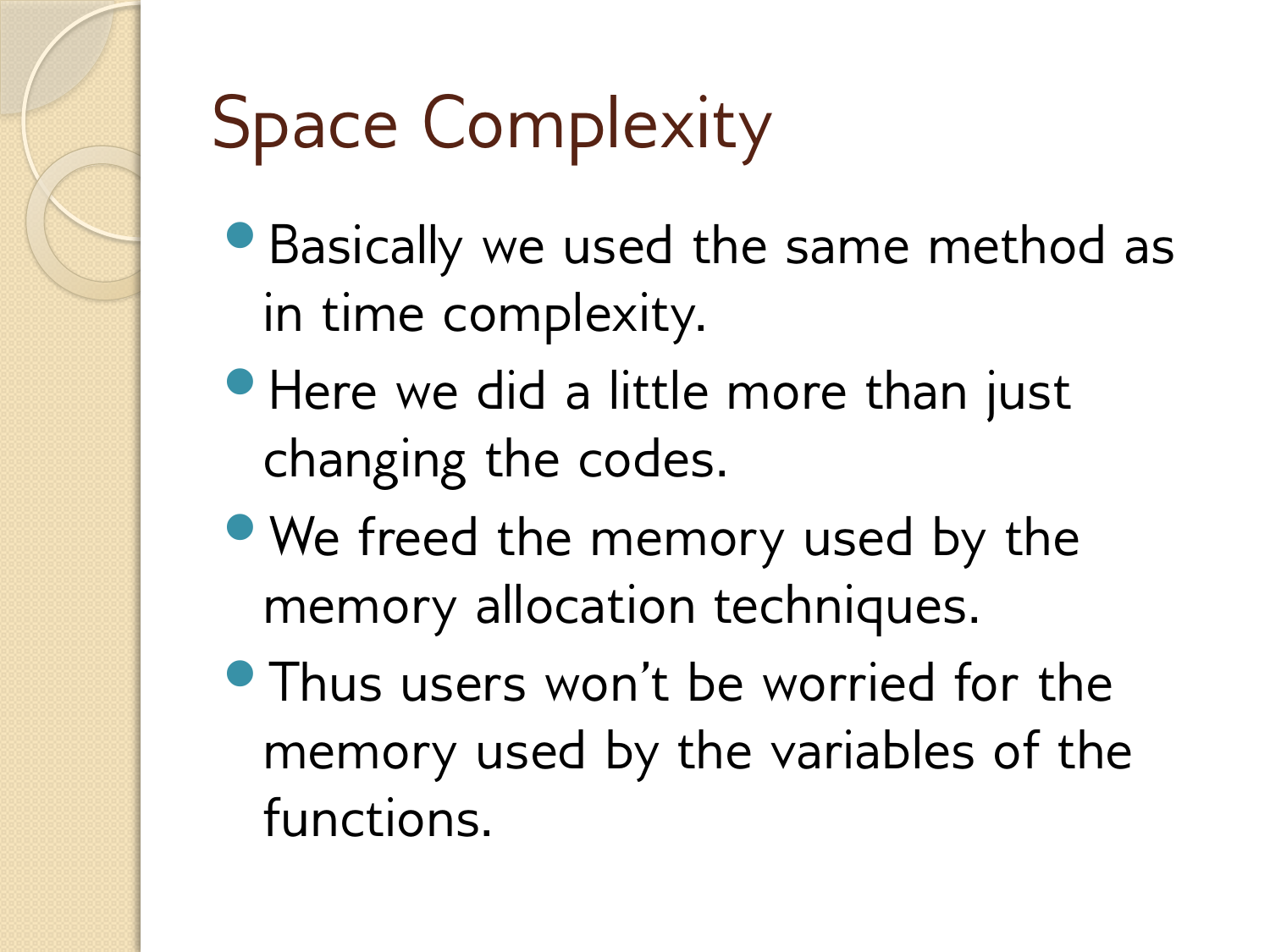

# Space Complexity
Basically we used the same method as in time complexity.
Here we did a little more than just changing the codes.
We freed the memory used by the memory allocation techniques.
Thus users won’t be worried for the memory used by the variables of the functions.